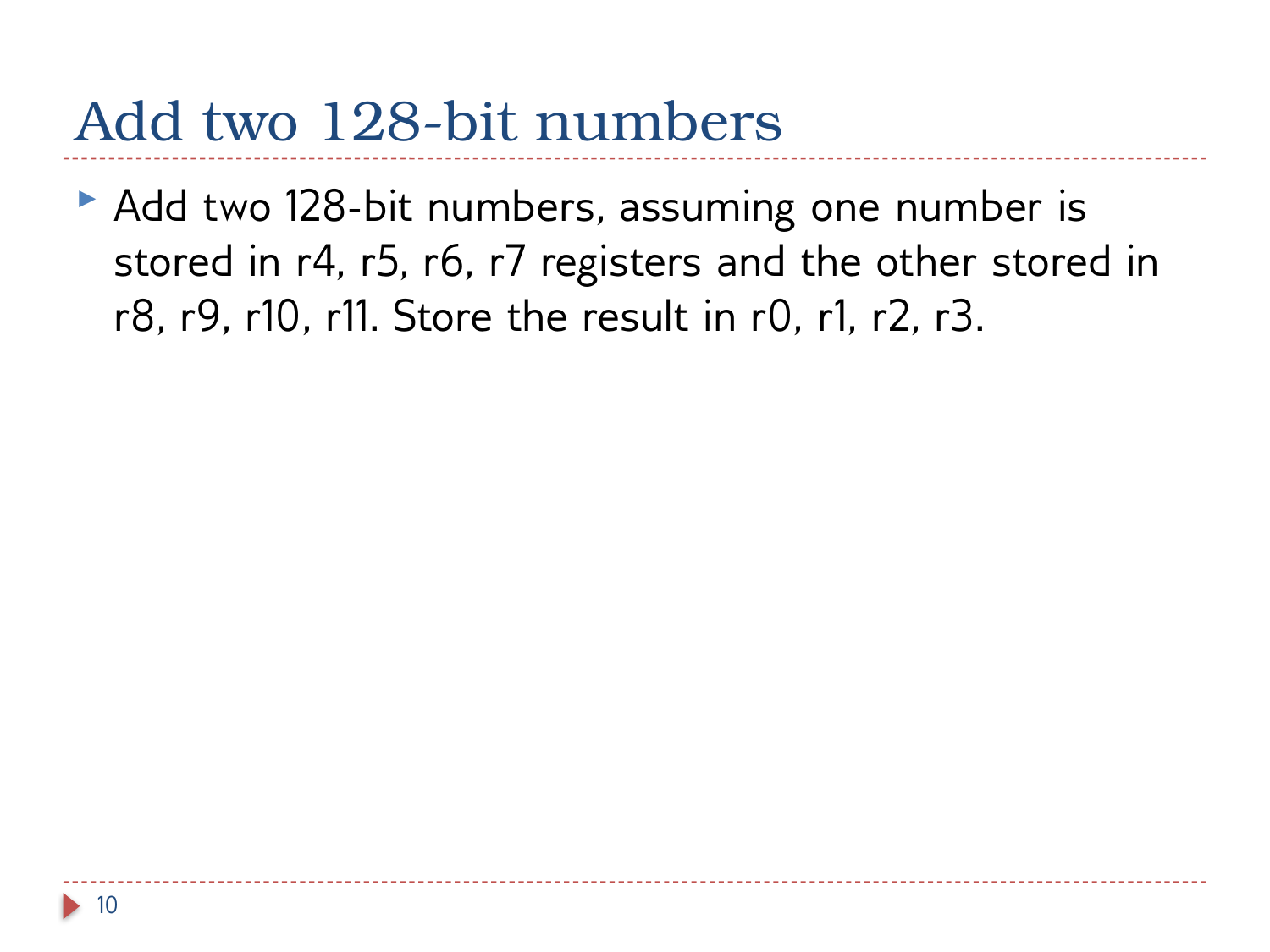

# Add two 128-bit numbers
Add two 128-bit numbers, assuming one number is stored in r4, r5, r6, r7 registers and the other stored in r8, r9, r10, r11. Store the result in r0, r1, r2, r3.
10